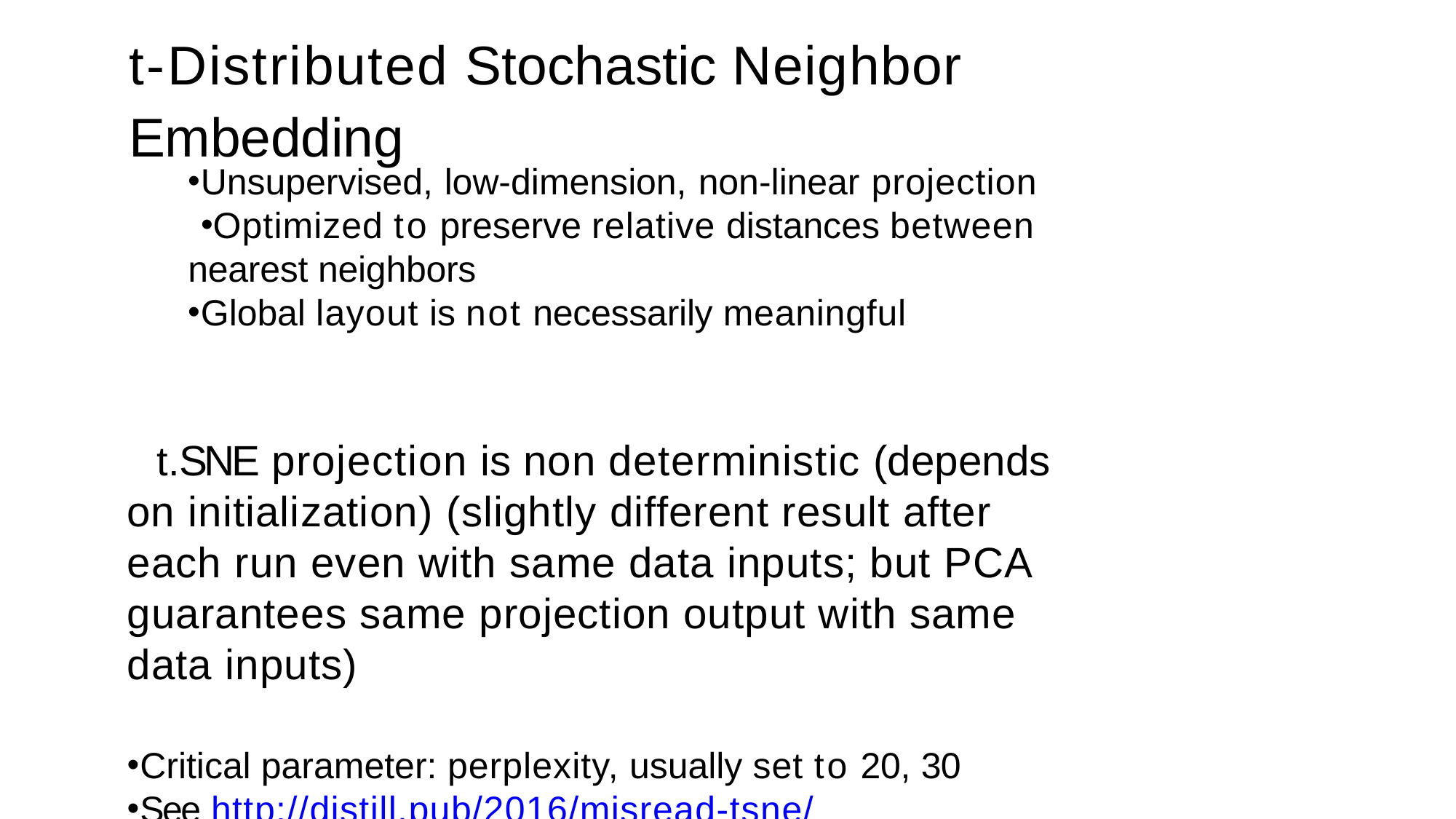

# t-Distributed Stochastic Neighbor Embedding
Unsupervised, low-dimension, non-linear projection
Optimized to preserve relative distances between nearest neighbors
Global layout is not necessarily meaningful

SNE projection is non deterministic (depends on initialization) (slightly different result after each run even with same data inputs; but PCA guarantees same projection output with same data inputs)

Critical parameter: perplexity, usually set to 20, 30
See http://distill.pub/2016/misread-tsne/